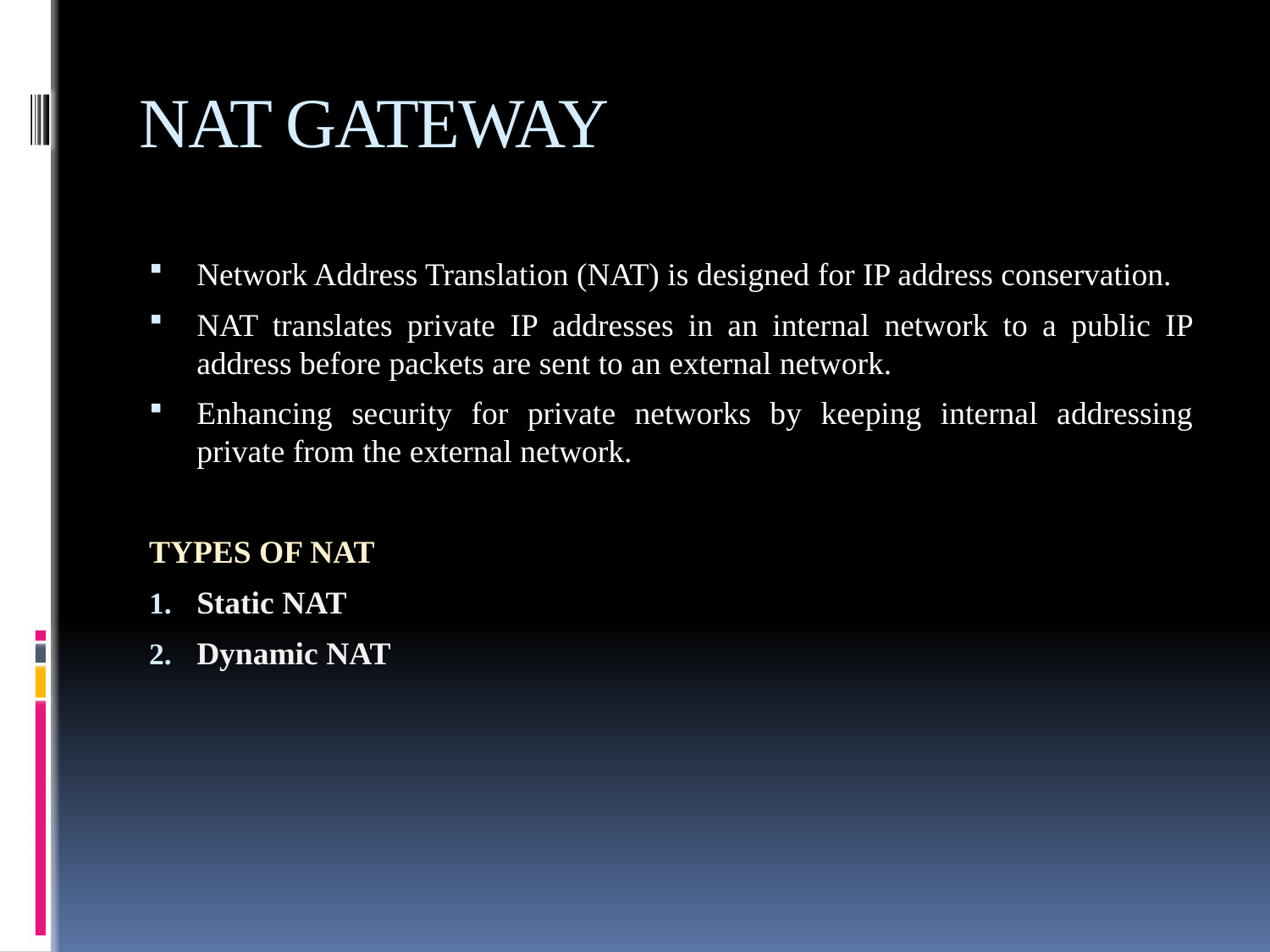

# NAT GATEWAY
Network Address Translation (NAT) is designed for IP address conservation.
NAT translates private IP addresses in an internal network to a public IP address before packets are sent to an external network.
Enhancing security for private networks by keeping internal addressing private from the external network.

TYPES OF NAT
Static NAT
Dynamic NAT